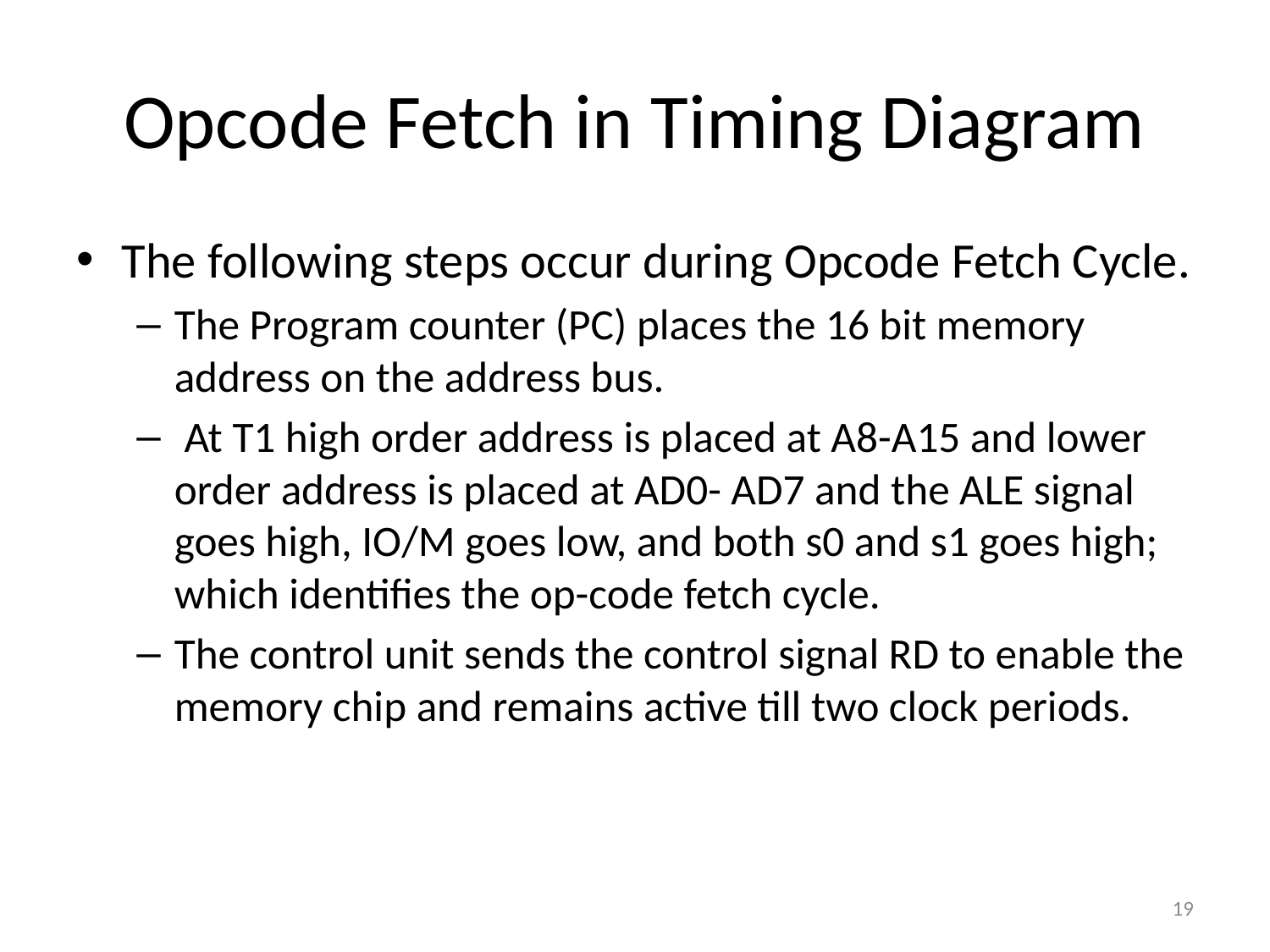

# Opcode Fetch in Timing Diagram
The following steps occur during Opcode Fetch Cycle.
The Program counter (PC) places the 16 bit memory address on the address bus.
 At T1 high order address is placed at A8-A15 and lower order address is placed at AD0- AD7 and the ALE signal goes high, IO/M goes low, and both s0 and s1 goes high; which identifies the op-code fetch cycle.
The control unit sends the control signal RD to enable the memory chip and remains active till two clock periods.
19